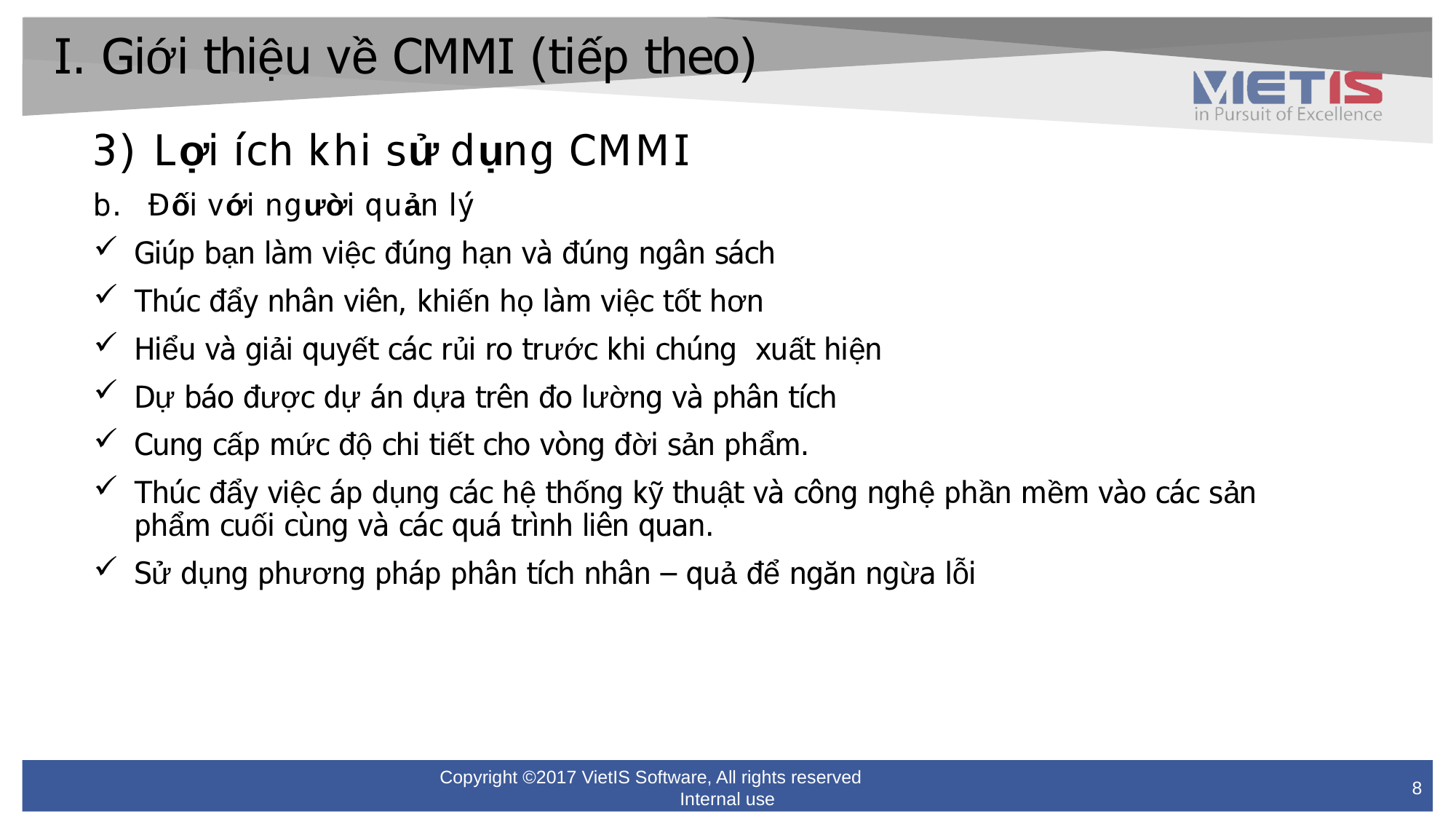

I. Giới thiệu về CMMI (tiếp theo)
Lợi ích khi sử dụng CMMI
Đối với người quản lý
Giúp bạn làm việc đúng hạn và đúng ngân sách
Thúc đẩy nhân viên, khiến họ làm việc tốt hơn
Hiểu và giải quyết các rủi ro trước khi chúng  xuất hiện
Dự báo được dự án dựa trên đo lường và phân tích
Cung cấp mức độ chi tiết cho vòng đời sản phẩm.
Thúc đẩy việc áp dụng các hệ thống kỹ thuật và công nghệ phần mềm vào các sản phẩm cuối cùng và các quá trình liên quan.
Sử dụng phương pháp phân tích nhân – quả để ngăn ngừa lỗi